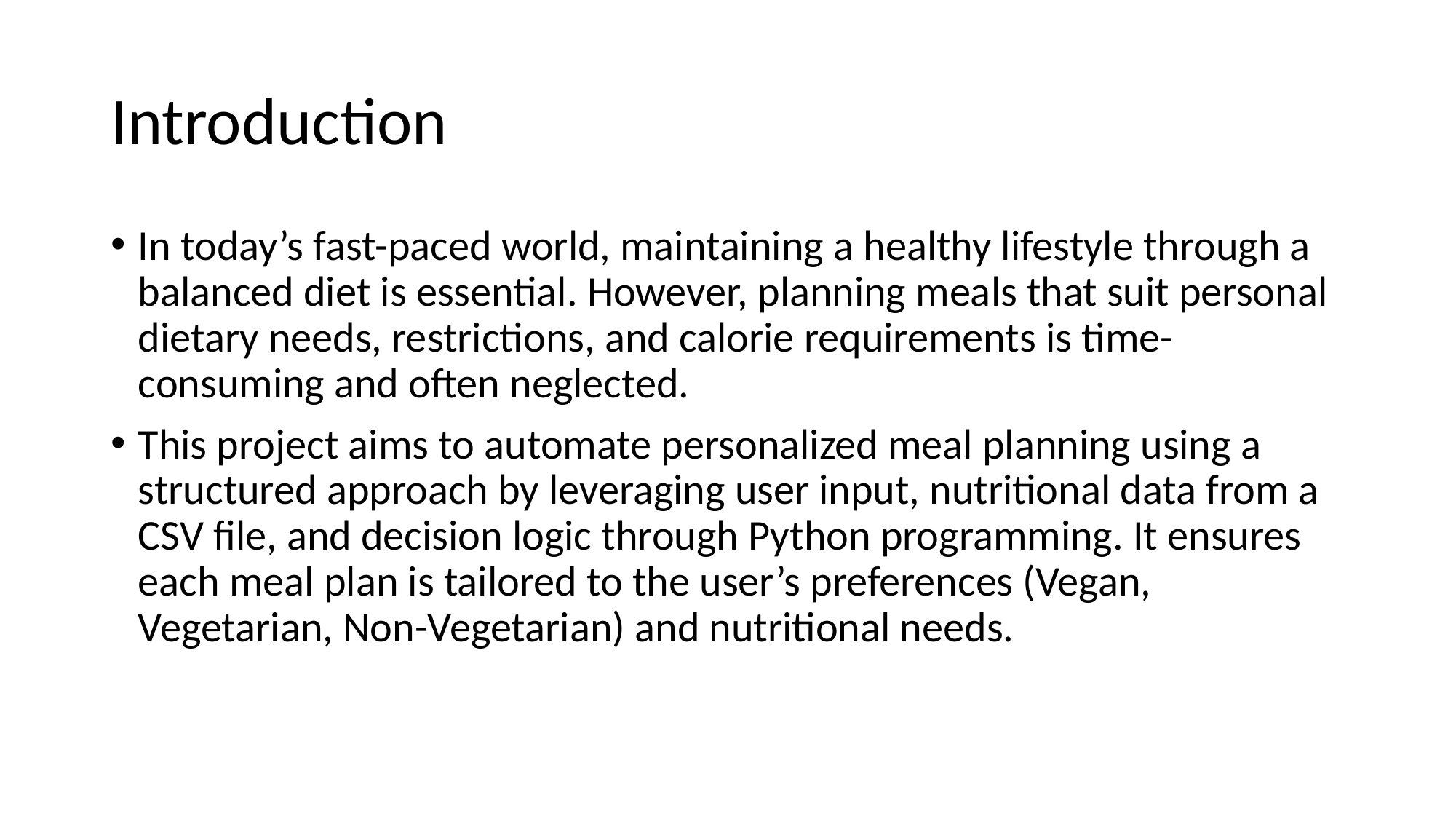

# Introduction
In today’s fast-paced world, maintaining a healthy lifestyle through a balanced diet is essential. However, planning meals that suit personal dietary needs, restrictions, and calorie requirements is time-consuming and often neglected.
This project aims to automate personalized meal planning using a structured approach by leveraging user input, nutritional data from a CSV file, and decision logic through Python programming. It ensures each meal plan is tailored to the user’s preferences (Vegan, Vegetarian, Non-Vegetarian) and nutritional needs.